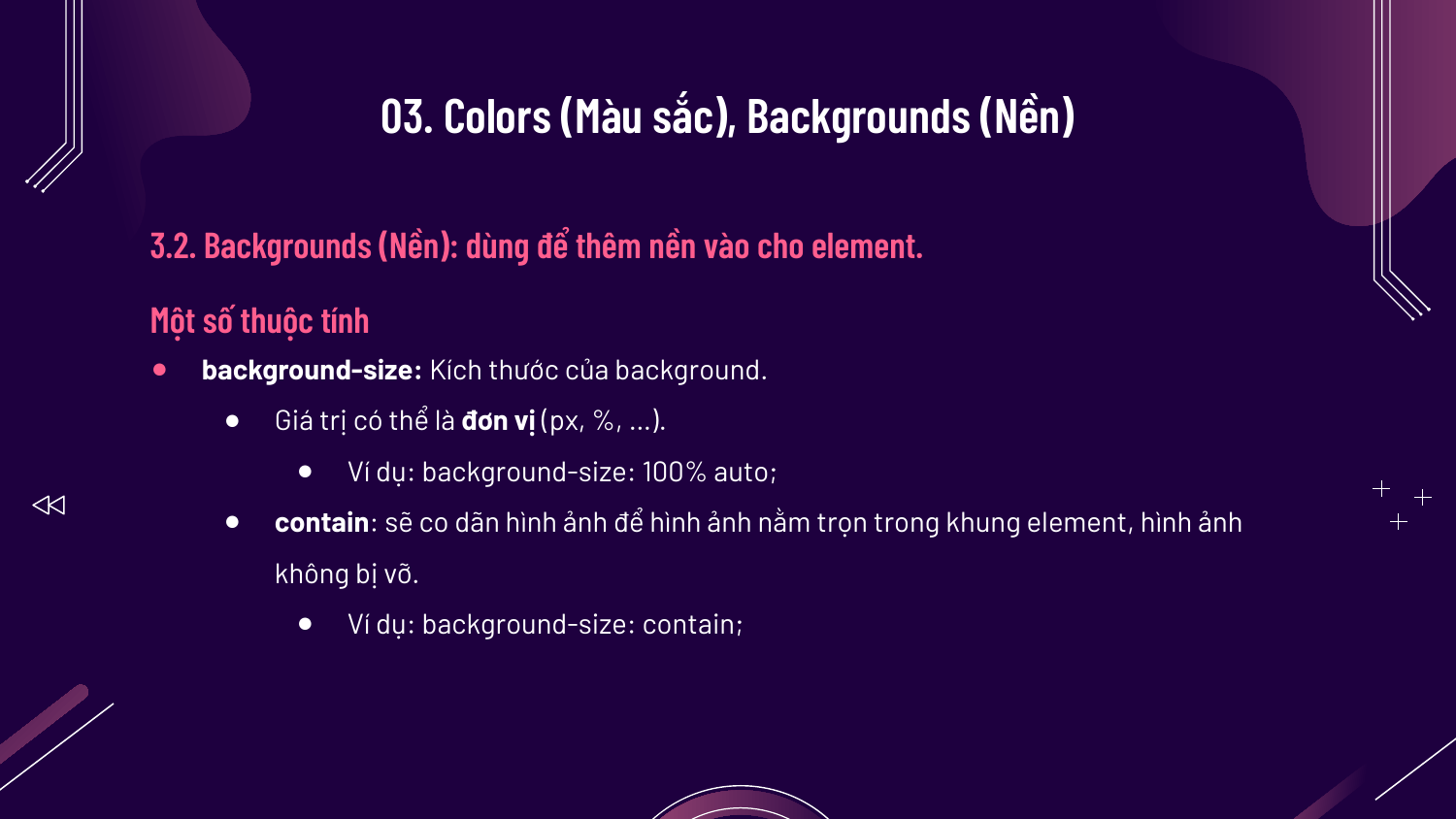

# 03. Colors (Màu sắc), Backgrounds (Nền)
3.2. Backgrounds (Nền): dùng để thêm nền vào cho element.
Một số thuộc tính
background-size: Kích thước của background.
Giá trị có thể là đơn vị (px, %, …).
Ví dụ: background-size: 100% auto;
contain: sẽ co dãn hình ảnh để hình ảnh nằm trọn trong khung element, hình ảnh không bị vỡ.
Ví dụ: background-size: contain;